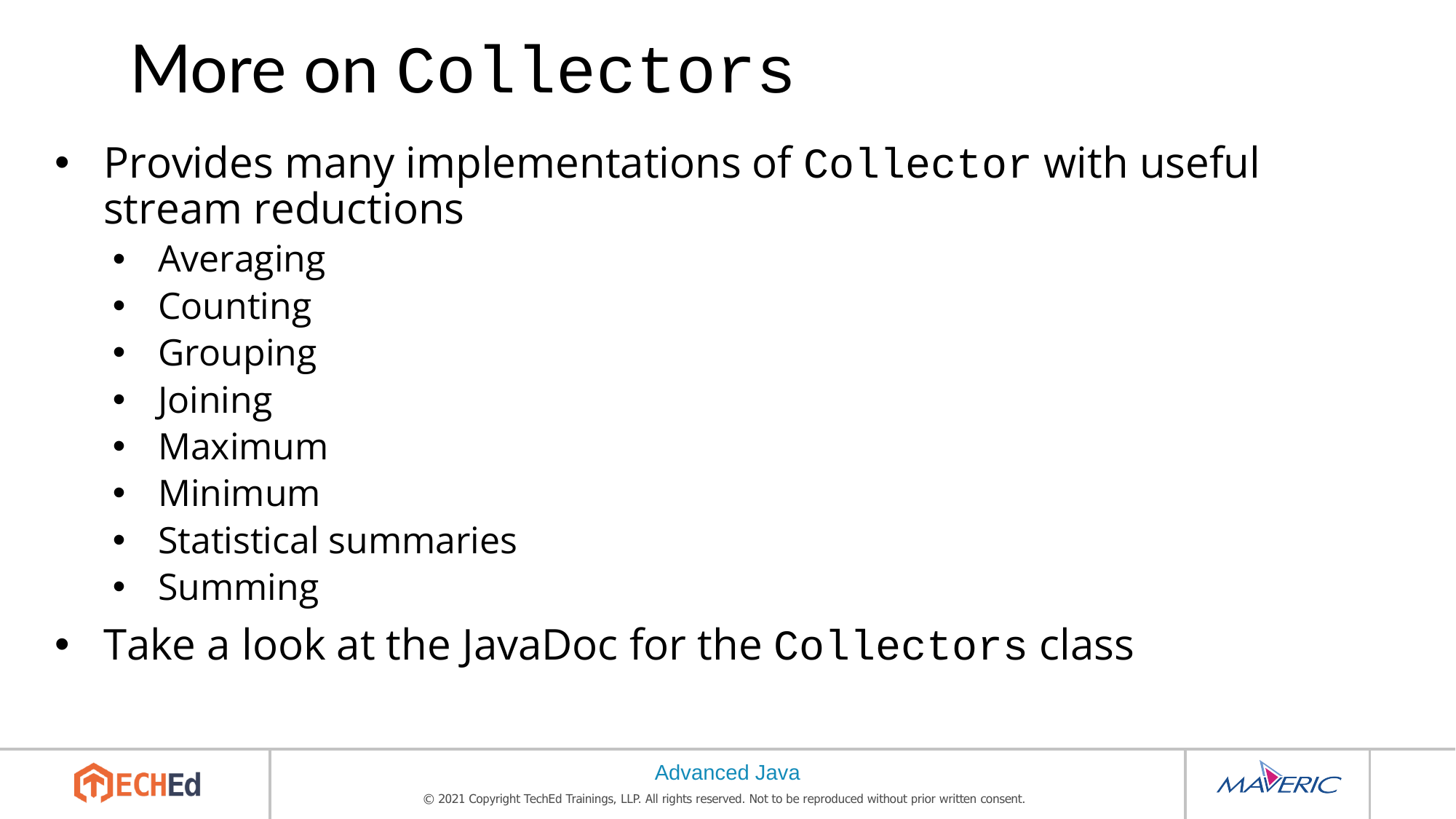

# More on Collectors
Provides many implementations of Collector with useful stream reductions
Averaging
Counting
Grouping
Joining
Maximum
Minimum
Statistical summaries
Summing
Take a look at the JavaDoc for the Collectors class